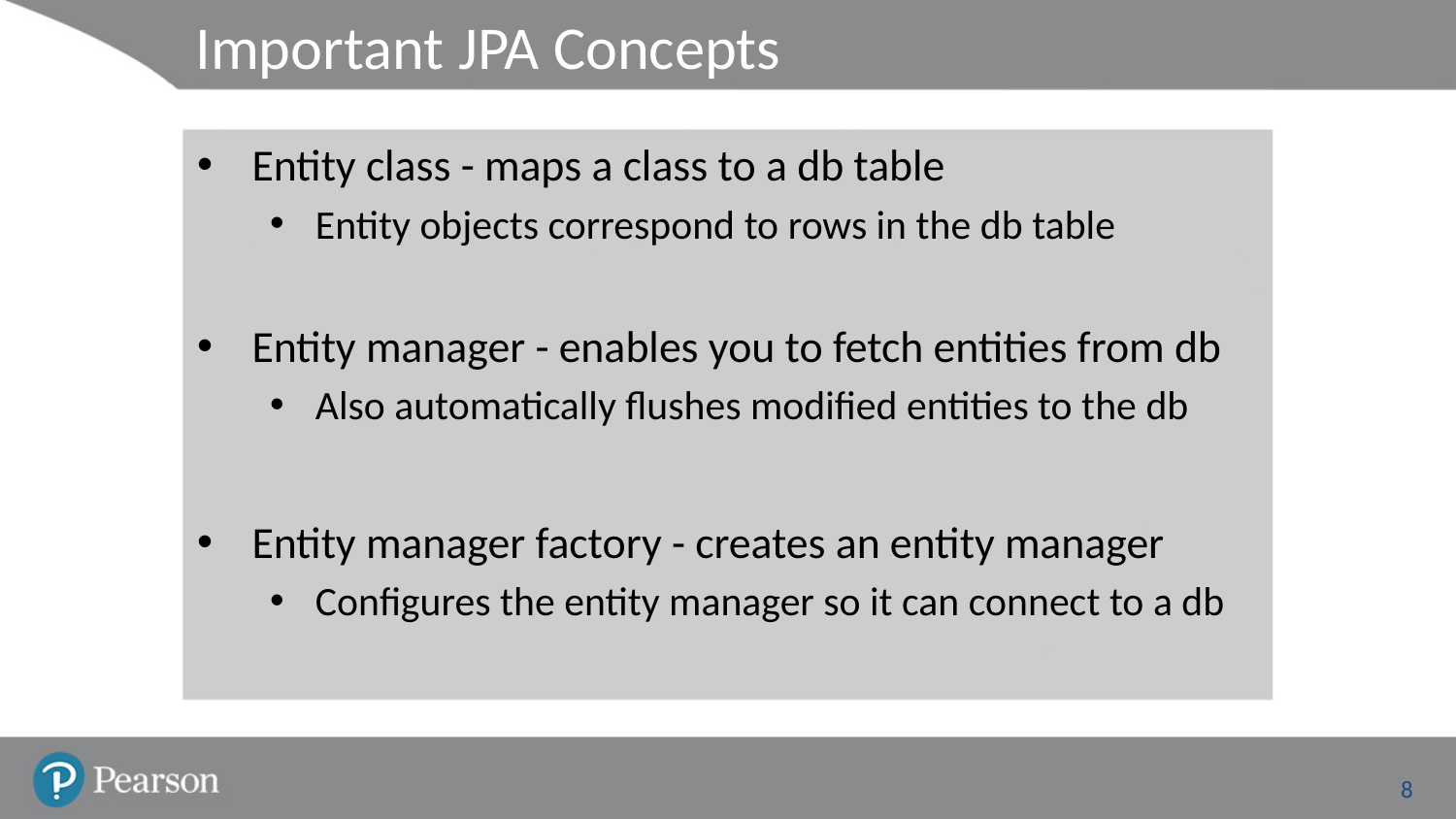

# Important JPA Concepts
Entity class - maps a class to a db table
Entity objects correspond to rows in the db table

Entity manager - enables you to fetch entities from db
Also automatically flushes modified entities to the db

Entity manager factory - creates an entity manager
Configures the entity manager so it can connect to a db

8